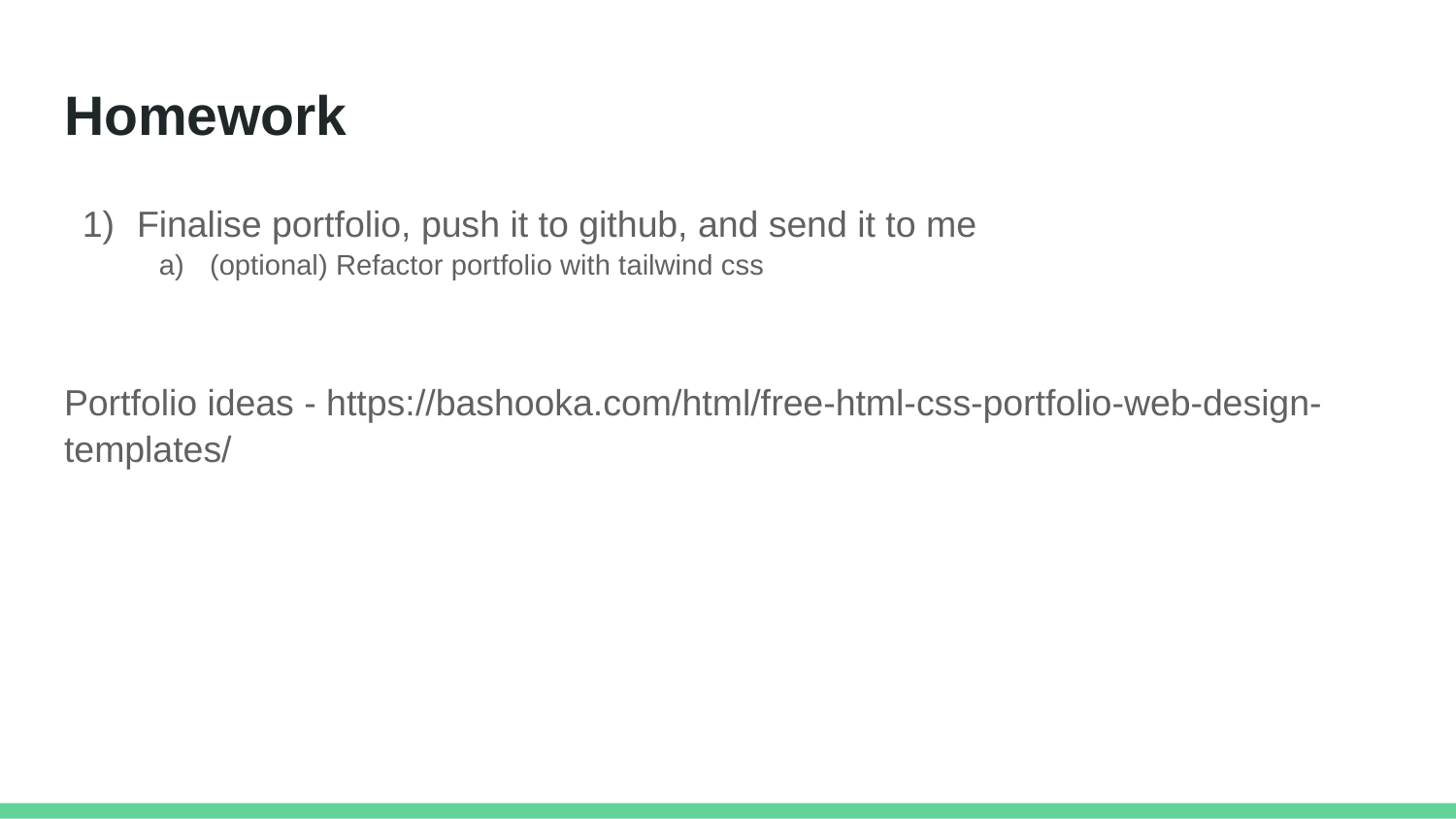

# Homework
Finalise portfolio, push it to github, and send it to me
(optional) Refactor portfolio with tailwind css

Portfolio ideas - https://bashooka.com/html/free-html-css-portfolio-web-design-templates/